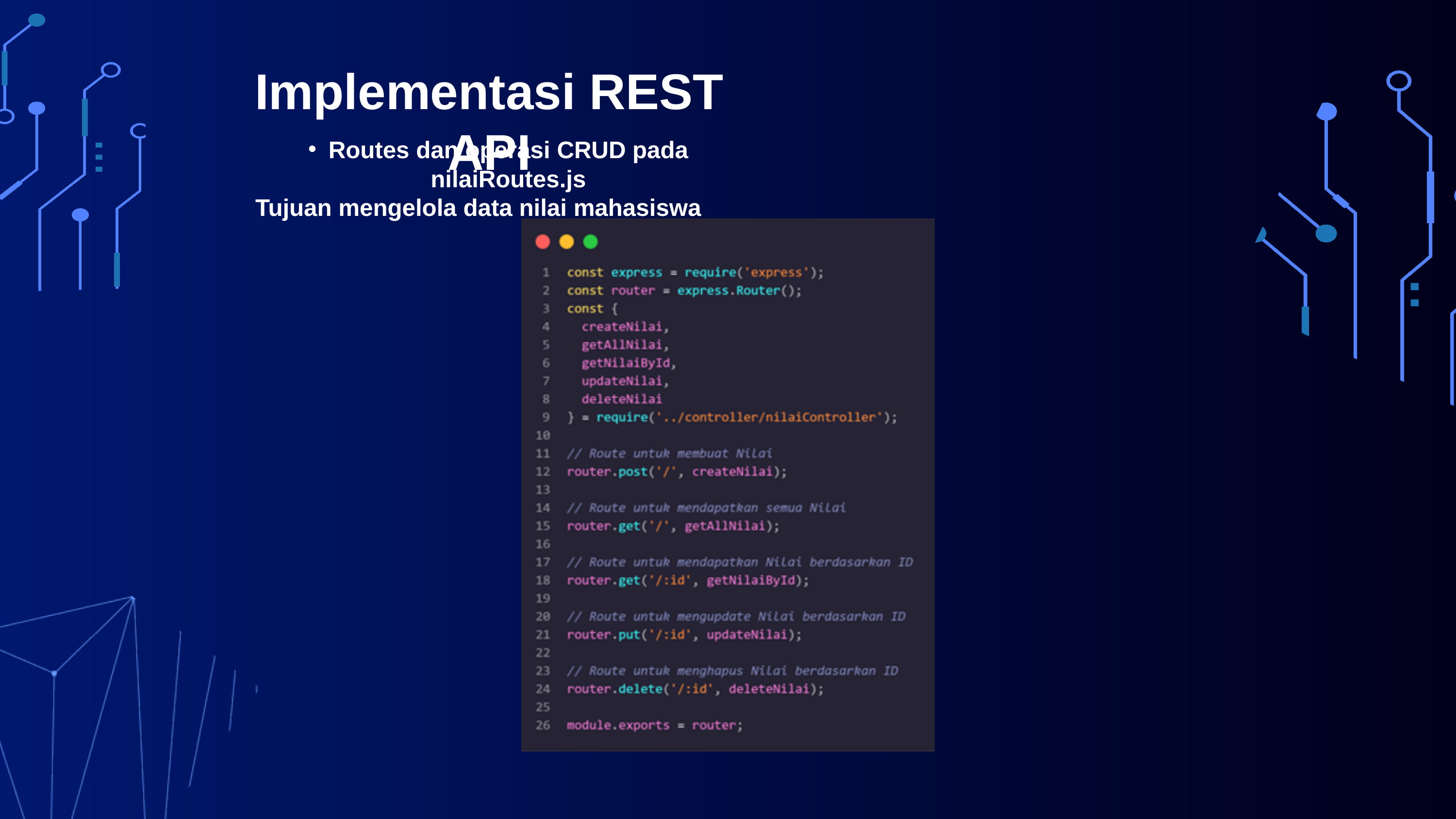

Implementasi REST API

Routes dan operasi CRUD pada nilaiRoutes.js
       Tujuan mengelola data nilai mahasiswa